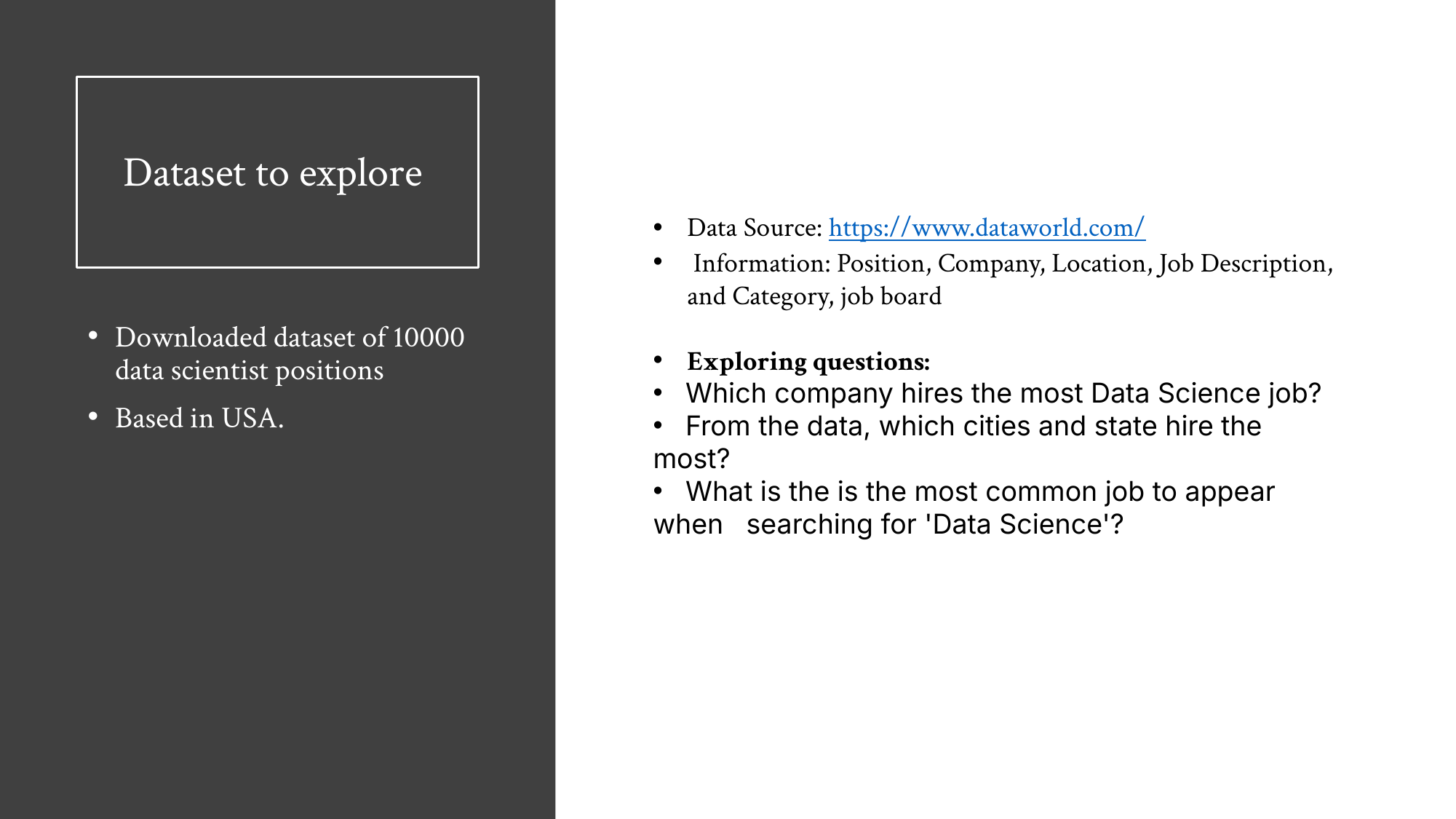

# Dataset to explore
Data Source: https://www.dataworld.com/
 Information: Position, Company, Location, Job Description, and Category, job board

Exploring questions:
   Which company hires the most Data Science job?
   From the data, which cities and state hire the most?
   What is the is the most common job to appear when   searching for 'Data Science'?
Downloaded dataset of 10000 data scientist positions
Based in USA.